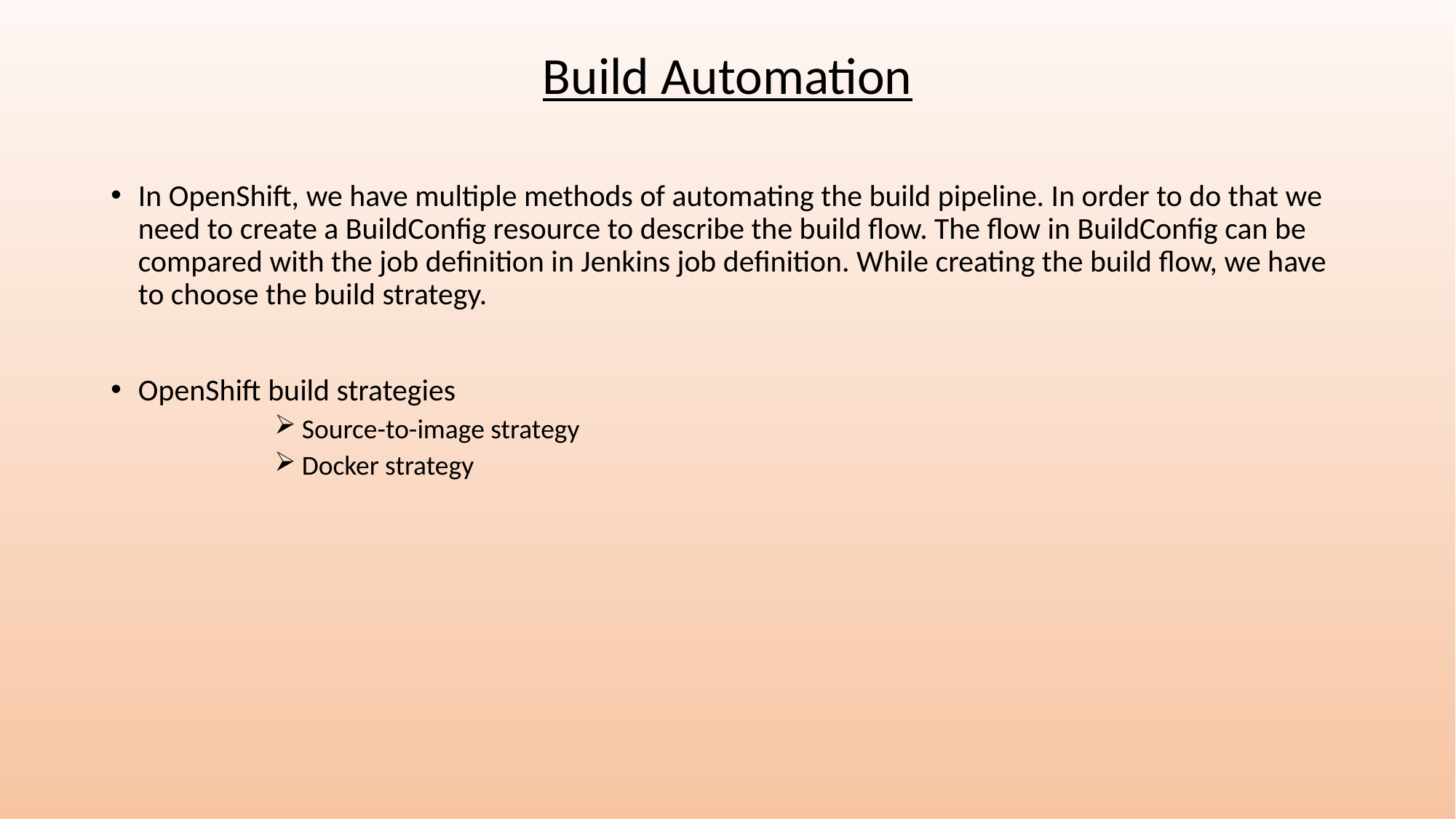

# Build Automation
In OpenShift, we have multiple methods of automating the build pipeline. In order to do that we need to create a BuildConfig resource to describe the build flow. The flow in BuildConfig can be compared with the job definition in Jenkins job definition. While creating the build flow, we have to choose the build strategy.

OpenShift build strategies
Source-to-image strategy
Docker strategy